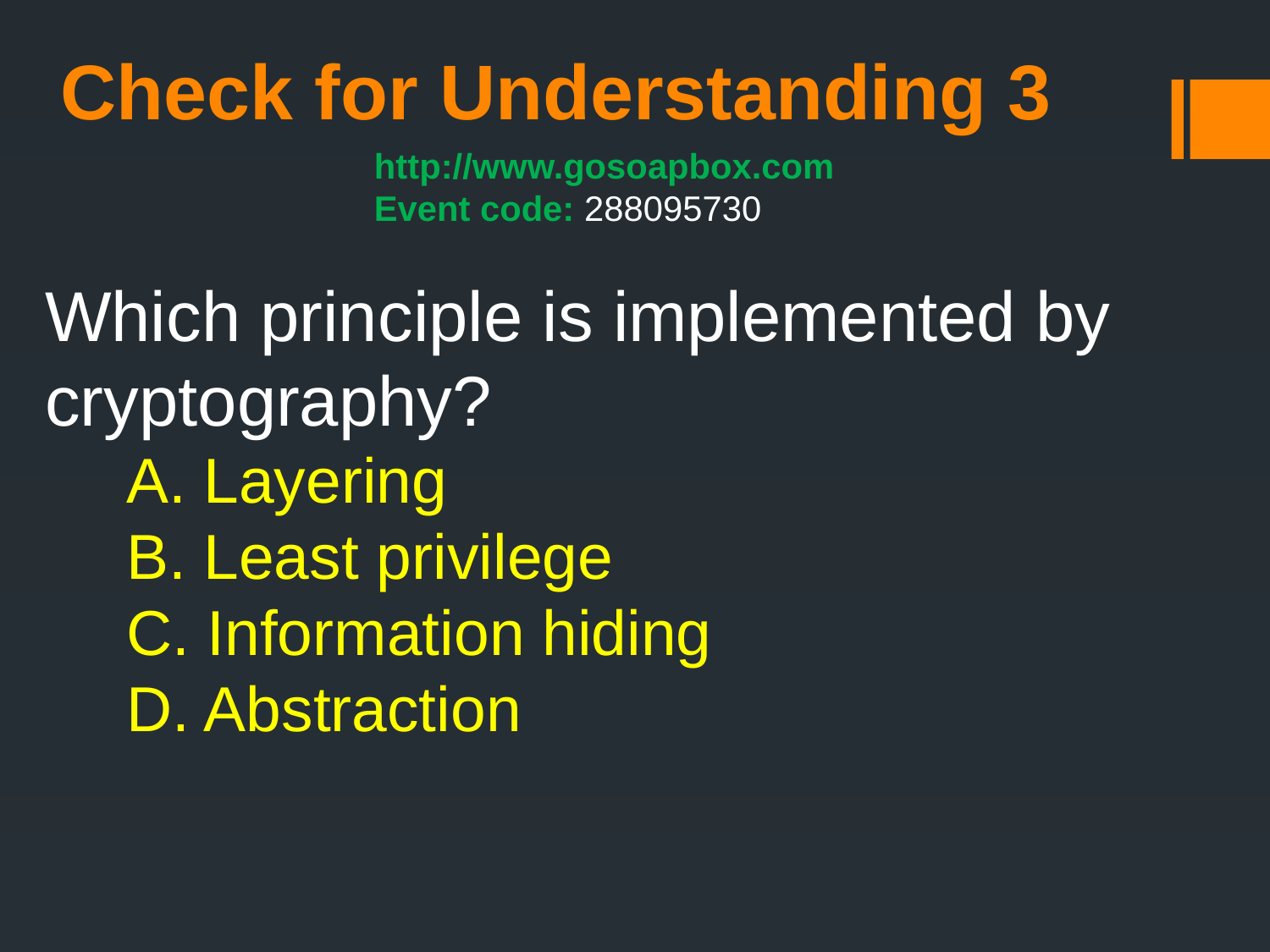

Check for Understanding 3
http://www.gosoapbox.com
Event code: 288095730
Which principle is implemented by cryptography?
 A. Layering
 B. Least privilege
 C. Information hiding
 D. Abstraction